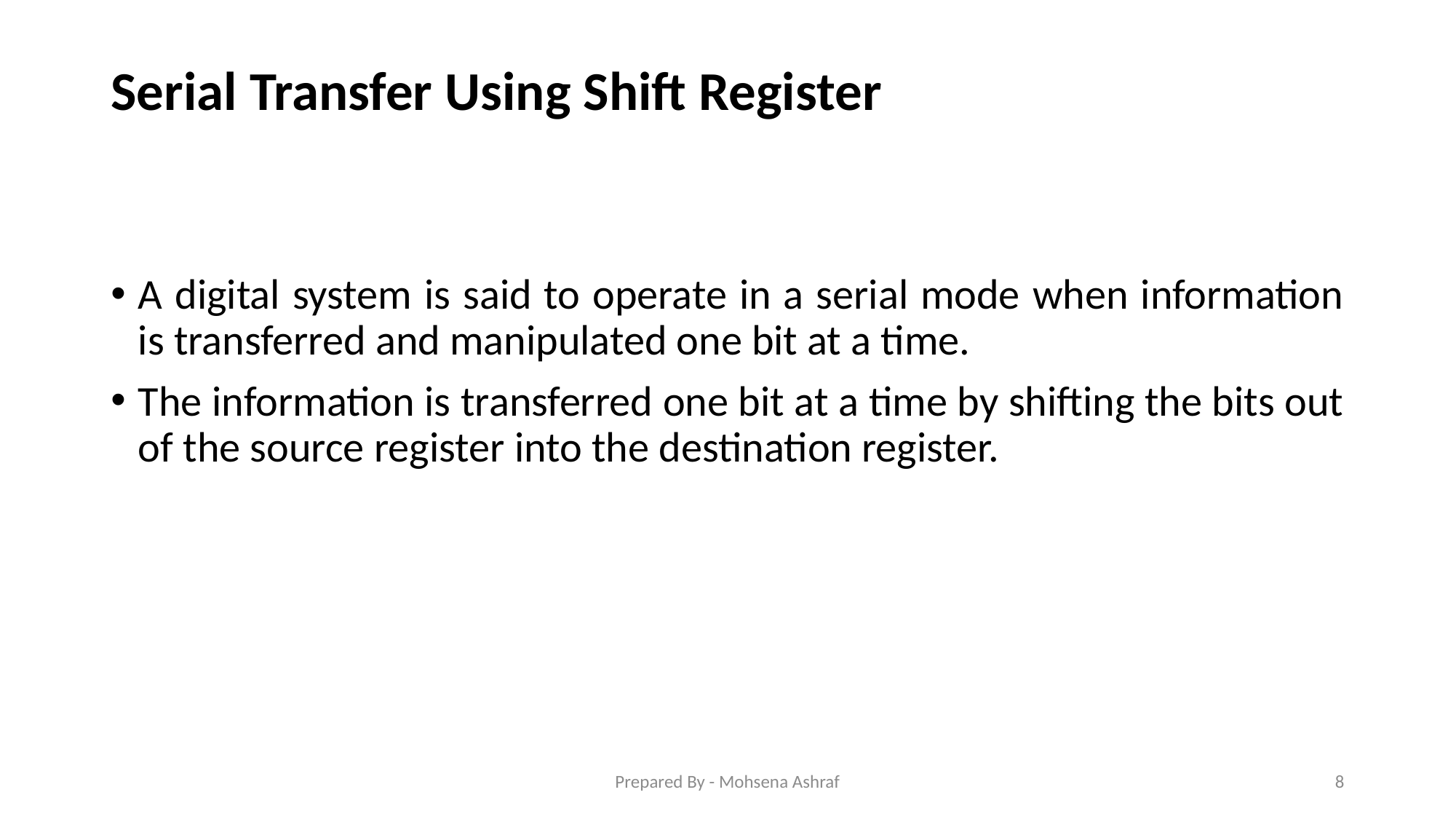

# Serial Transfer Using Shift Register
A digital system is said to operate in a serial mode when information is transferred and manipulated one bit at a time.
The information is transferred one bit at a time by shifting the bits out of the source register into the destination register.
Prepared By - Mohsena Ashraf
8